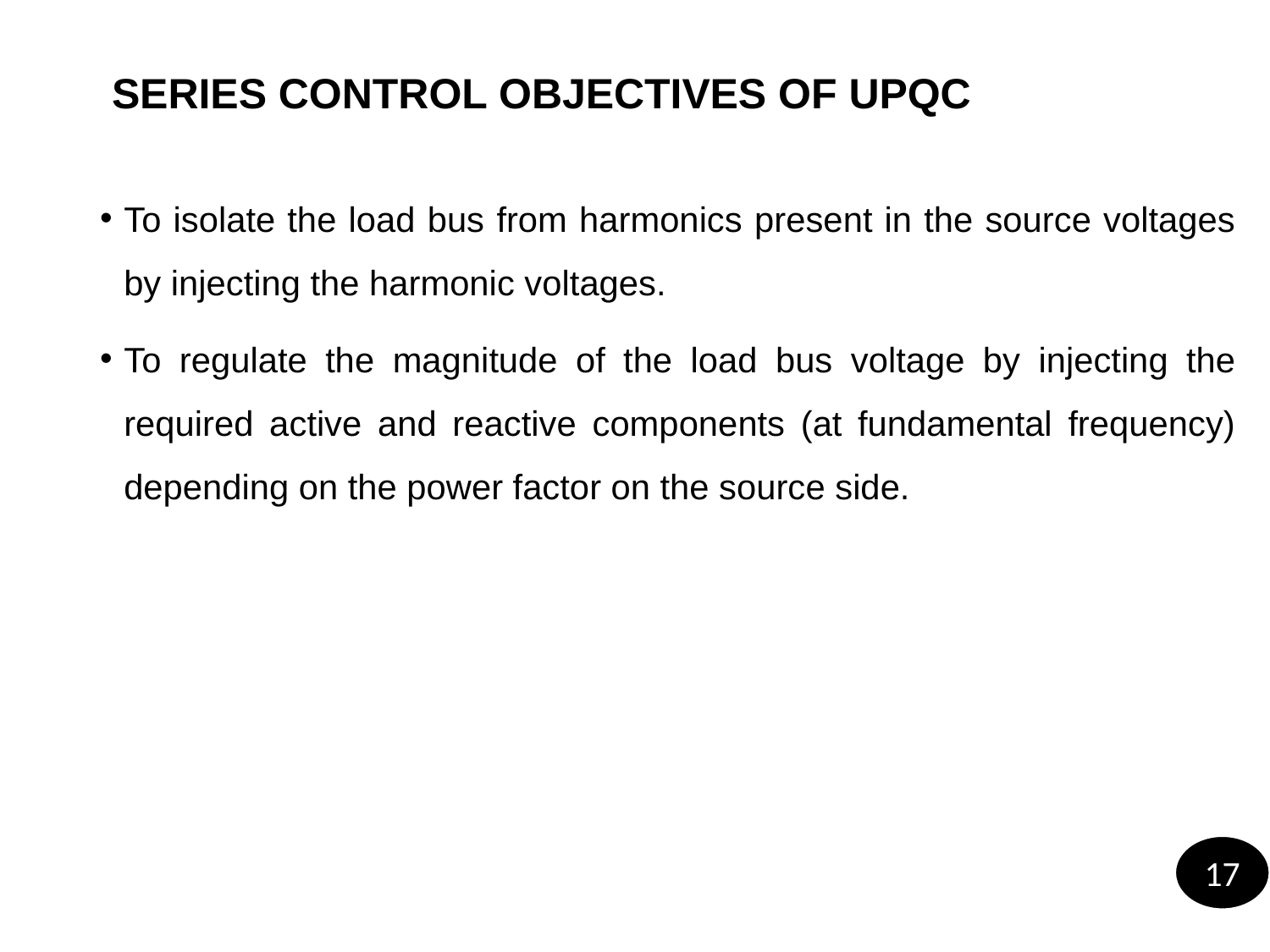

# SERIES CONTROL OBJECTIVES OF UPQC
To isolate the load bus from harmonics present in the source voltages by injecting the harmonic voltages.
To regulate the magnitude of the load bus voltage by injecting the required active and reactive components (at fundamental frequency) depending on the power factor on the source side.
17